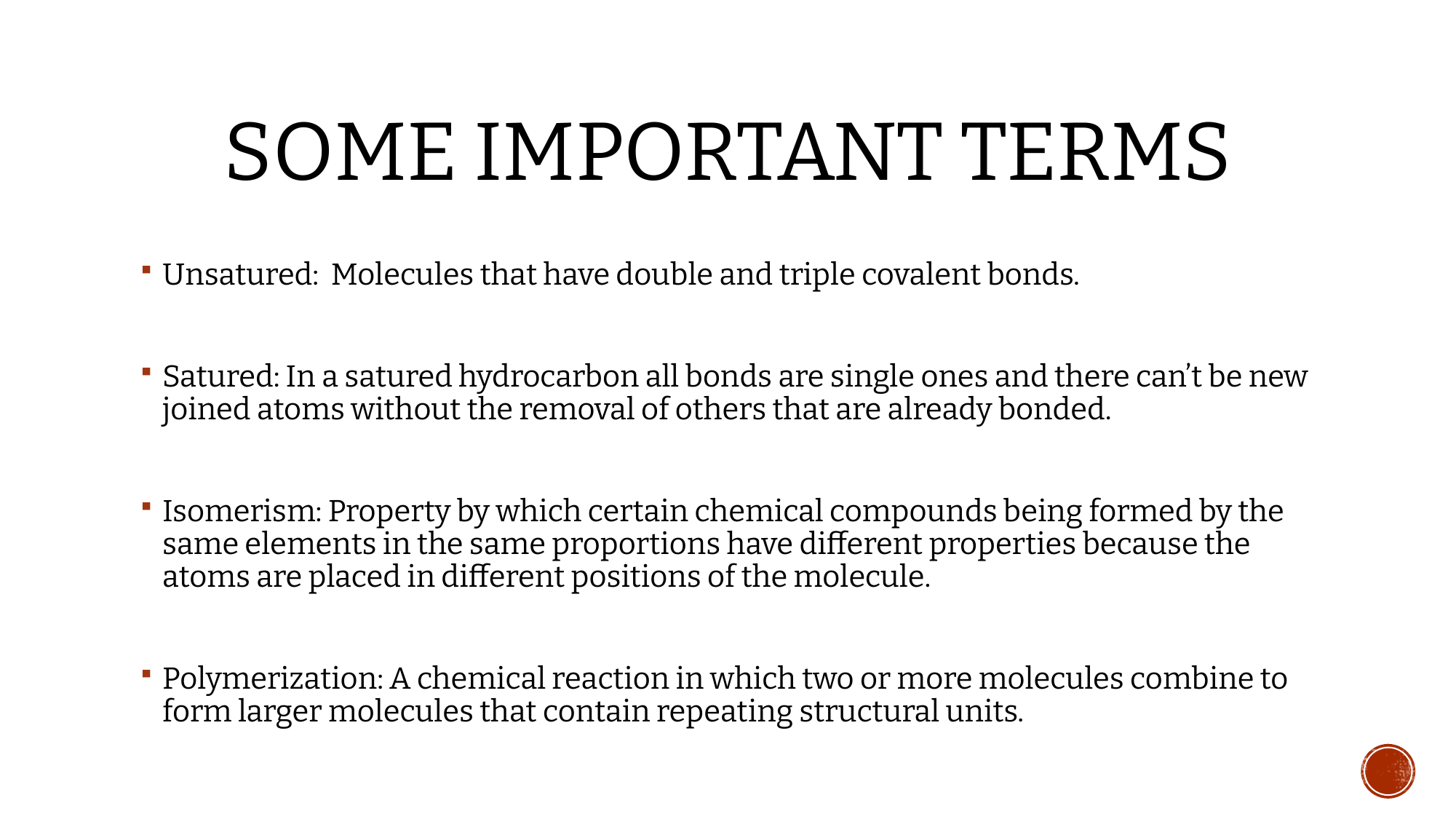

# Some important terms
Unsatured:  Molecules that have double and triple covalent bonds.

Satured: In a satured hydrocarbon all bonds are single ones and there can’t be new joined atoms without the removal of others that are already bonded.

Isomerism: Property by which certain chemical compounds being formed by the same elements in the same proportions have different properties because the atoms are placed in different positions of the molecule.

Polymerization: A chemical reaction in which two or more molecules combine to form larger molecules that contain repeating structural units.